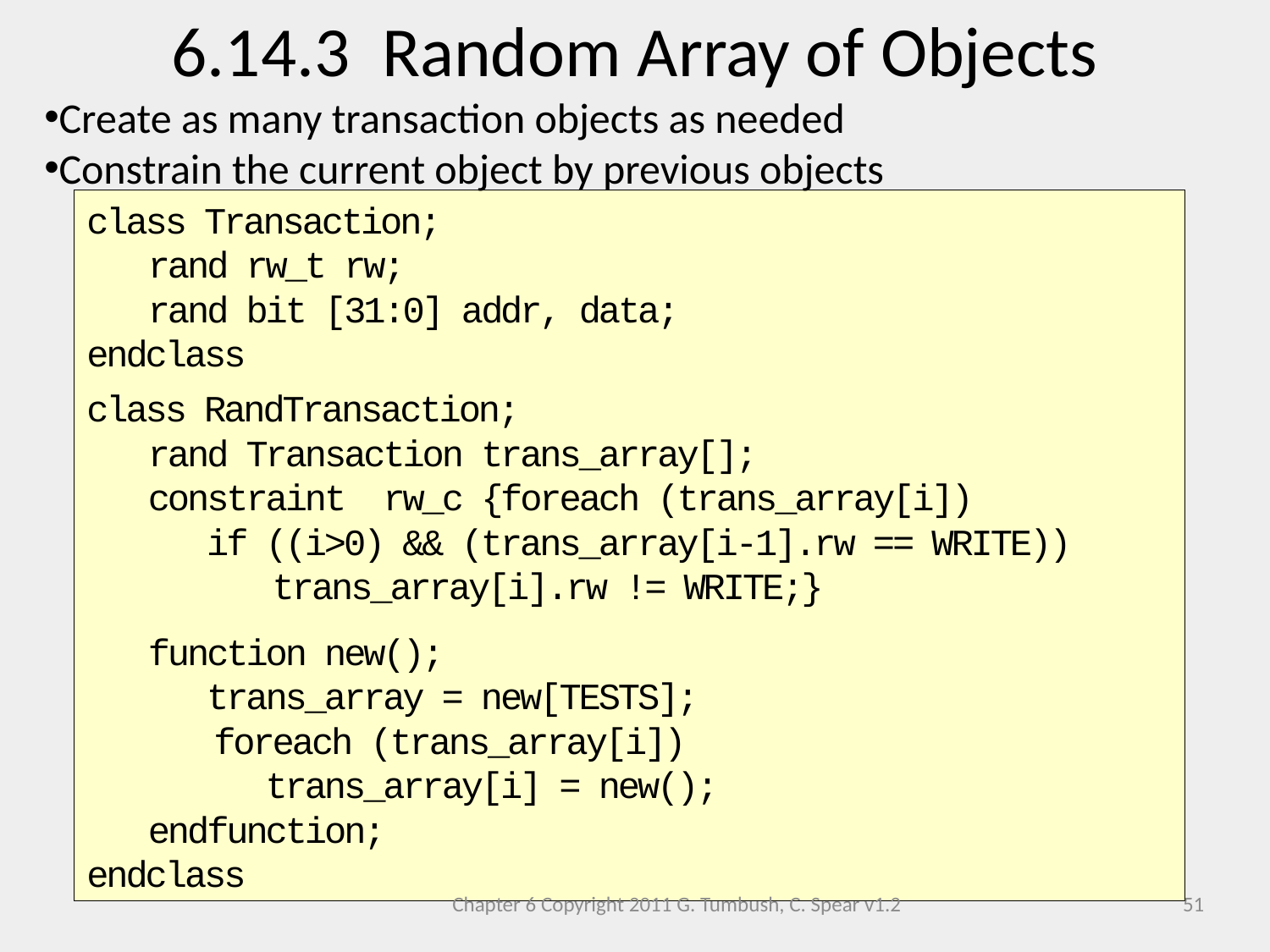

6.14.3  Random Array of Objects
Create as many transaction objects as needed
Constrain the current object by previous objects
class Transaction;
   rand rw_t rw;
   rand bit [31:0] addr, data;
endclass

class RandTransaction;
   rand Transaction trans_array[];
   constraint  rw_c {foreach (trans_array[i])
      if ((i>0) && (trans_array[i-1].rw == WRITE)) 	    	   trans_array[i].rw != WRITE;}

   function new();
      trans_array = new[TESTS];
	foreach (trans_array[i])
         trans_array[i] = new();
   endfunction;
endclass
Chapter 6 Copyright 2011 G. Tumbush, C. Spear v1.2
51